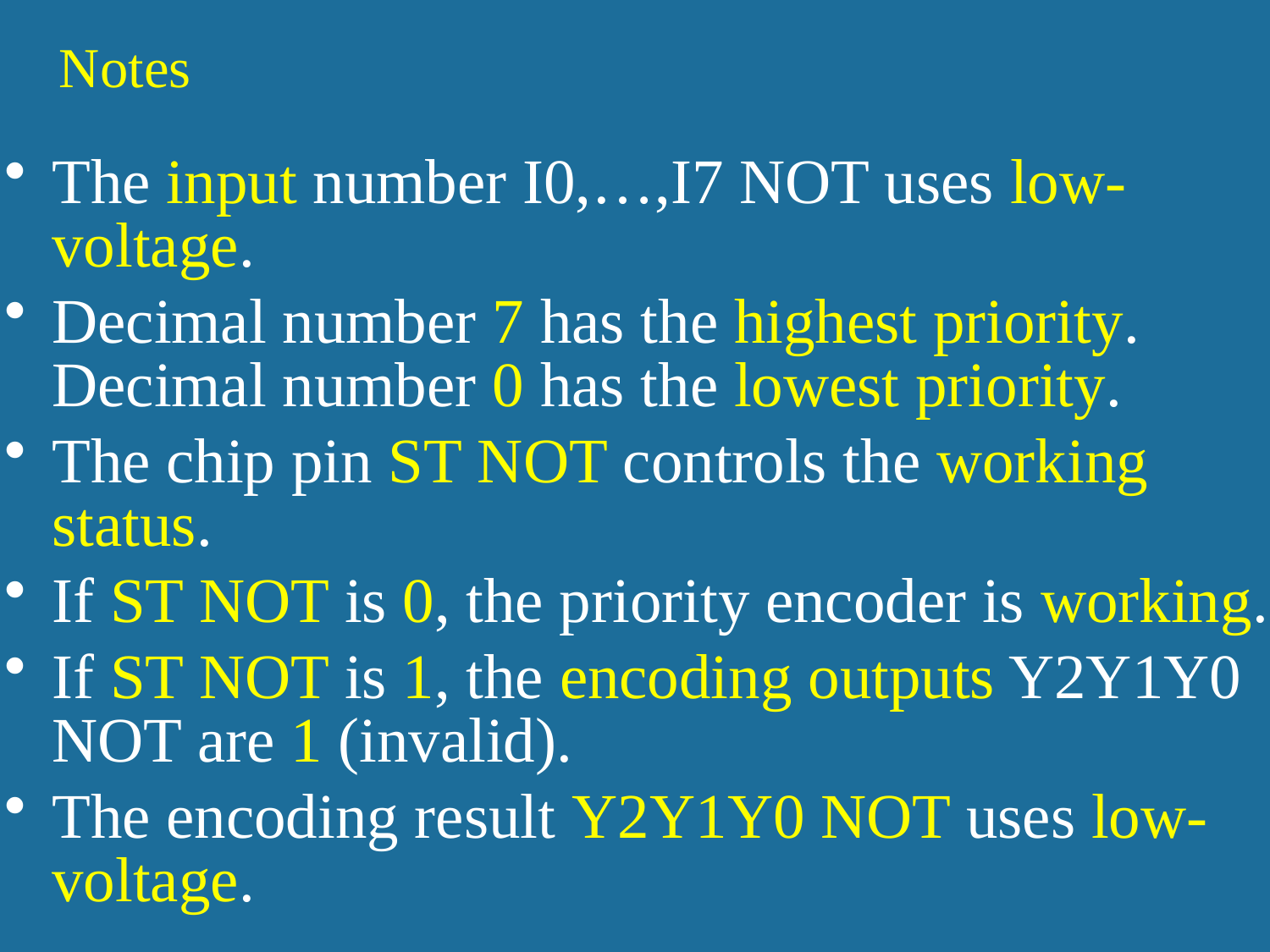

Notes
The input number I0,…,I7 NOT uses low-voltage.
Decimal number 7 has the highest priority. Decimal number 0 has the lowest priority.
The chip pin ST NOT controls the working status.
If ST NOT is 0, the priority encoder is working.
If ST NOT is 1, the encoding outputs Y2Y1Y0 NOT are 1 (invalid).
The encoding result Y2Y1Y0 NOT uses low-voltage.